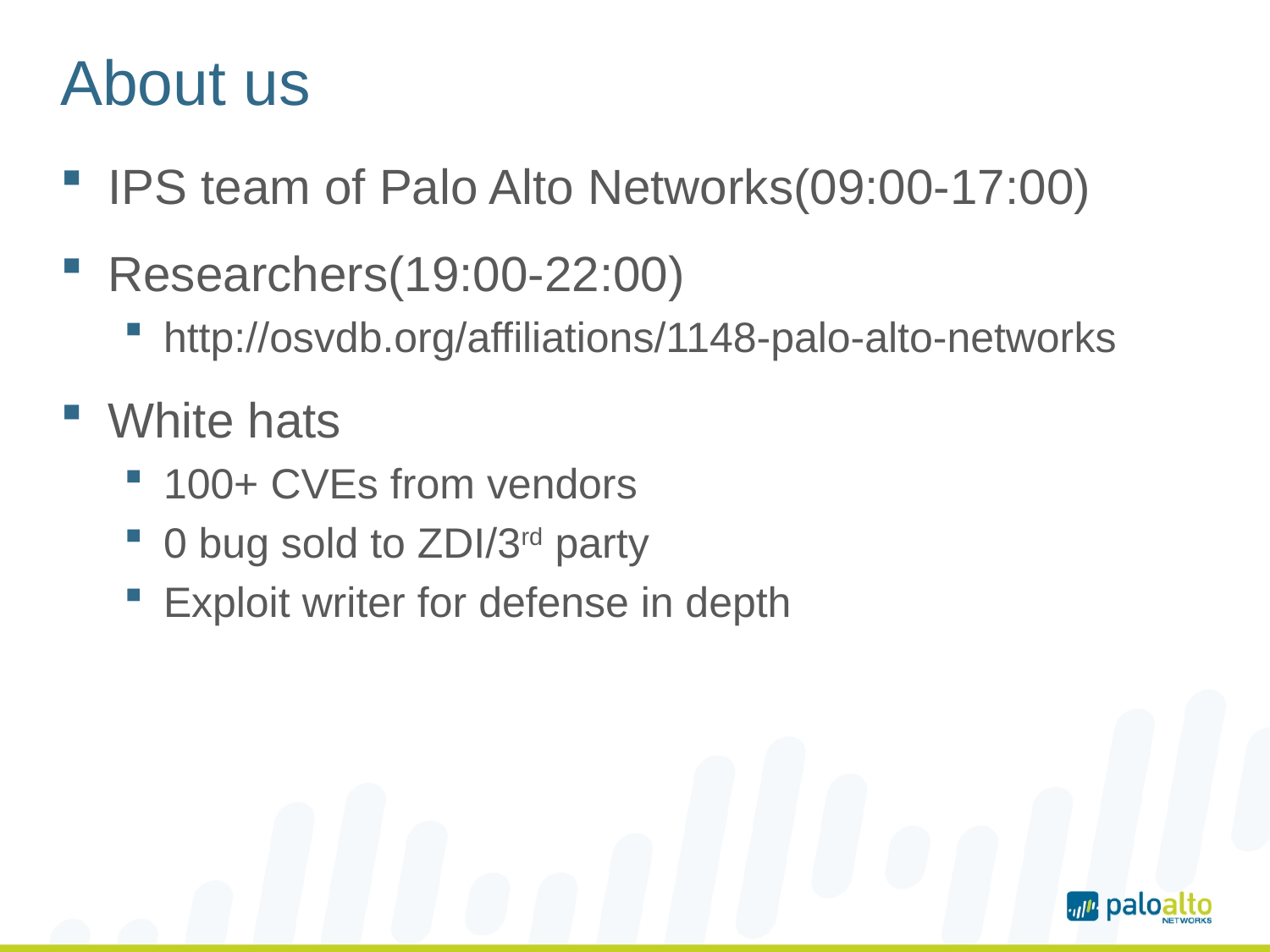

# About us
IPS team of Palo Alto Networks(09:00-17:00)
Researchers(19:00-22:00)
http://osvdb.org/affiliations/1148-palo-alto-networks
White hats
100+ CVEs from vendors
0 bug sold to ZDI/3rd party
Exploit writer for defense in depth